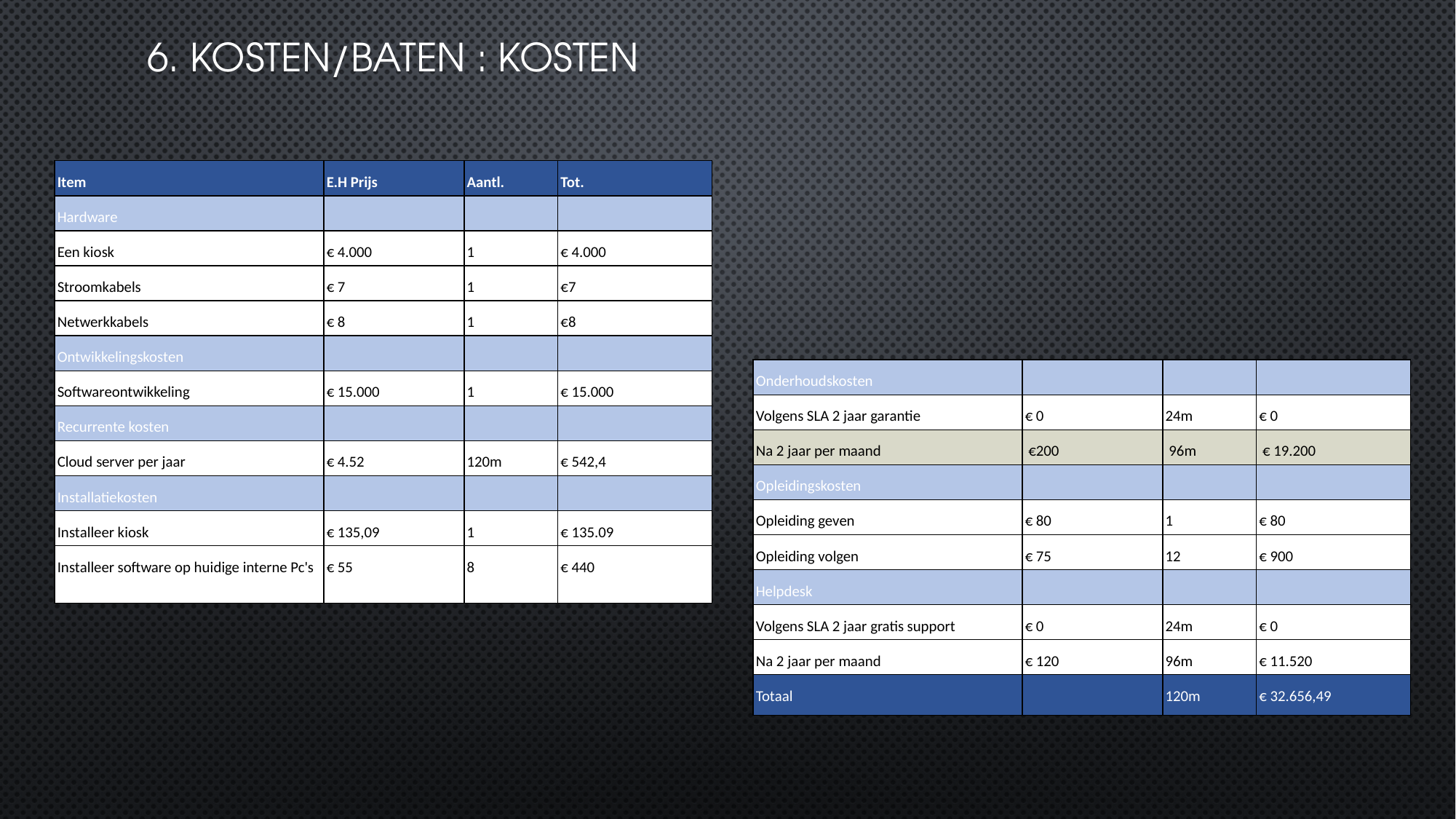

# 6. Kosten/baten : kosten
| Item | E.H Prijs | Aantl. | Tot. |
| --- | --- | --- | --- |
| Hardware |  |  |  |
| Een kiosk | € 4.000 | 1 | € 4.000 |
| Stroomkabels | € 7 | 1 | €7 |
| Netwerkkabels | € 8 | 1 | €8 |
| Ontwikkelingskosten |  |  |  |
| Softwareontwikkeling | € 15.000 | 1 | € 15.000 |
| Recurrente kosten |  |  |  |
| Cloud server per jaar | € 4.52 | 120m | € 542,4 |
| Installatiekosten |  |  |  |
| Installeer kiosk | € 135,09 | 1 | € 135.09 |
| Installeer software op huidige interne Pc's | € 55 | 8 | € 440 |
| Onderhoudskosten |  |  |  |
| --- | --- | --- | --- |
| Volgens SLA 2 jaar garantie | € 0 | 24m | € 0 |
| Na 2 jaar per maand | €200 | 96m | € 19.200 |
| Opleidingskosten |  |  |  |
| Opleiding geven | € 80 | 1 | € 80 |
| Opleiding volgen | € 75 | 12 | € 900 |
| Helpdesk |  |  |  |
| Volgens SLA 2 jaar gratis support | € 0 | 24m | € 0 |
| Na 2 jaar per maand | € 120 | 96m | € 11.520 |
| Totaal |  | 120m | € 32.656,49 |